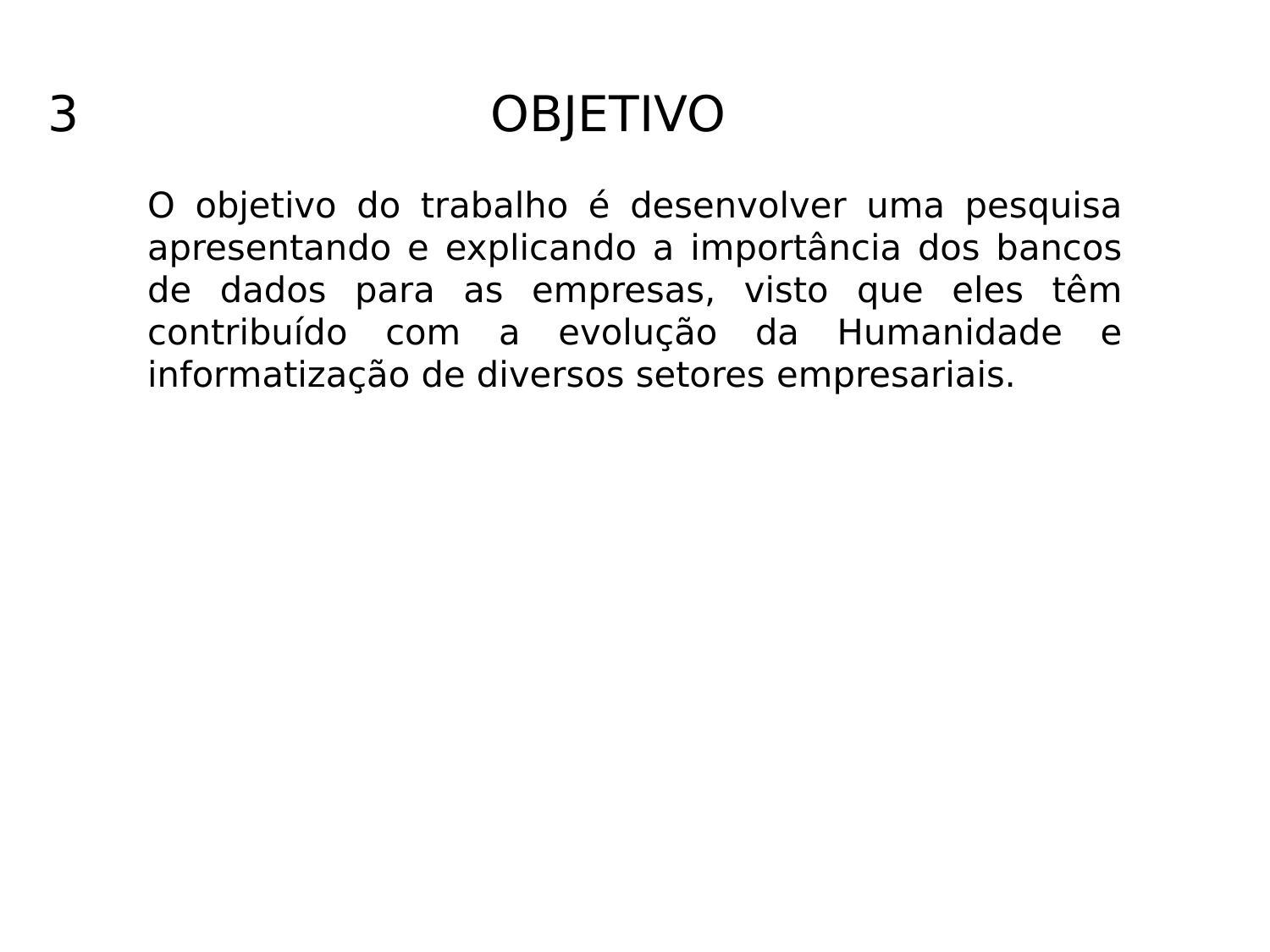

3 			    OBJETIVO

O objetivo do trabalho é desenvolver uma pesquisa apresentando e explicando a importância dos bancos de dados para as empresas, visto que eles têm contribuído com a evolução da Humanidade e informatização de diversos setores empresariais.